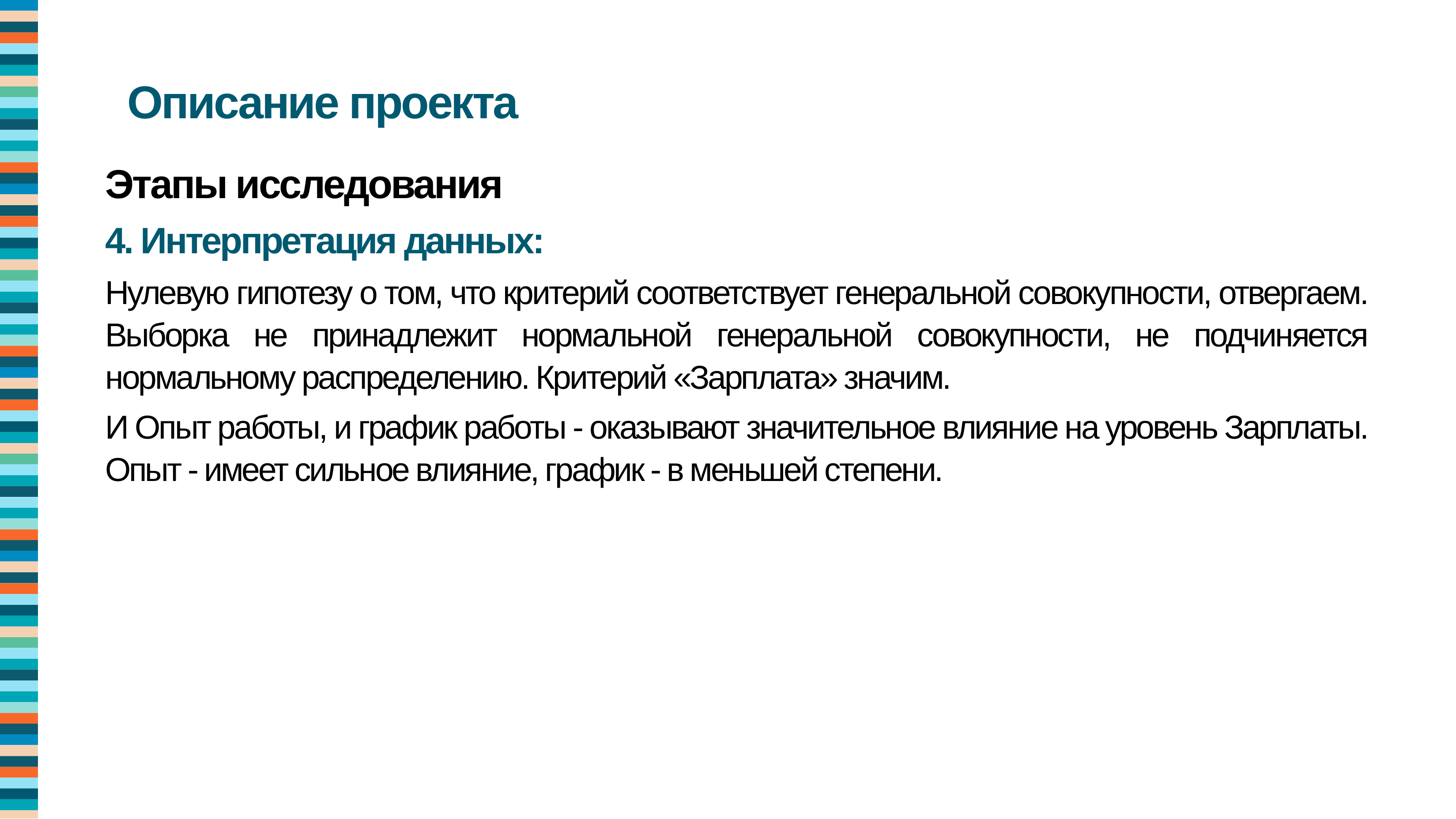

Описание проекта
Этапы исследования
4. Интерпретация данных:
Нулевую гипотезу о том, что критерий соответствует генеральной совокупности, отвергаем. Выборка не принадлежит нормальной генеральной совокупности, не подчиняется нормальному распределению. Критерий «Зарплата» значим.
И Опыт работы, и график работы - оказывают значительное влияние на уровень Зарплаты. Опыт - имеет сильное влияние, график - в меньшей степени.